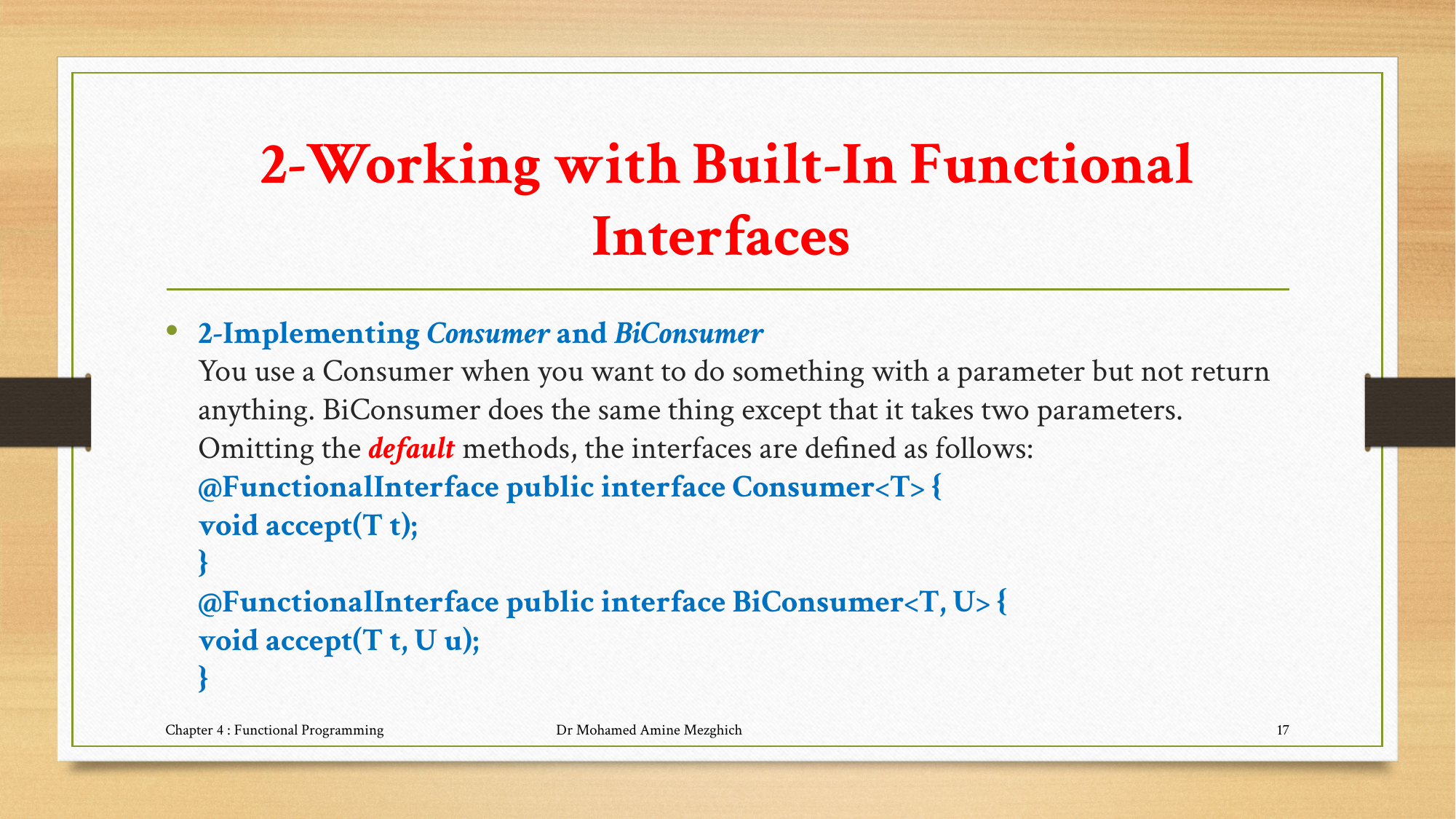

# 2-Working with Built-In Functional Interfaces
2-Implementing Consumer and BiConsumer
You use a Consumer when you want to do something with a parameter but not return anything. BiConsumer does the same thing except that it takes two parameters. Omitting the default methods, the interfaces are defined as follows:
@FunctionalInterface public interface Consumer<T> {
void accept(T t);
}
@FunctionalInterface public interface BiConsumer<T, U> {
void accept(T t, U u);
}
Chapter 4 : Functional Programming                                                  Dr Mohamed Amine Mezghich
17